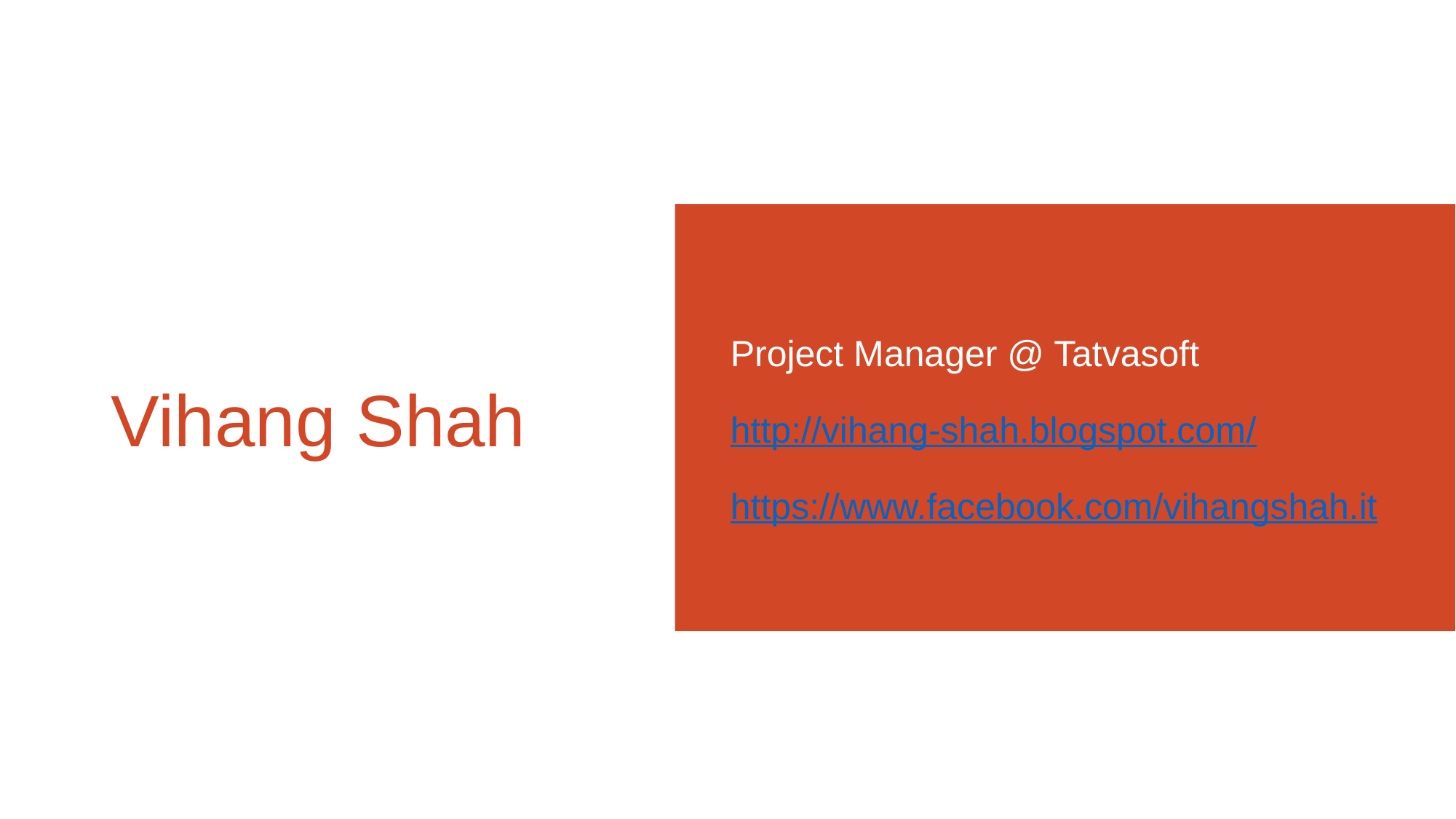

Project Manager @ Tatvasoft
http://vihang-shah.blogspot.com/
https://www.facebook.com/vihangshah.it
# Vihang Shah